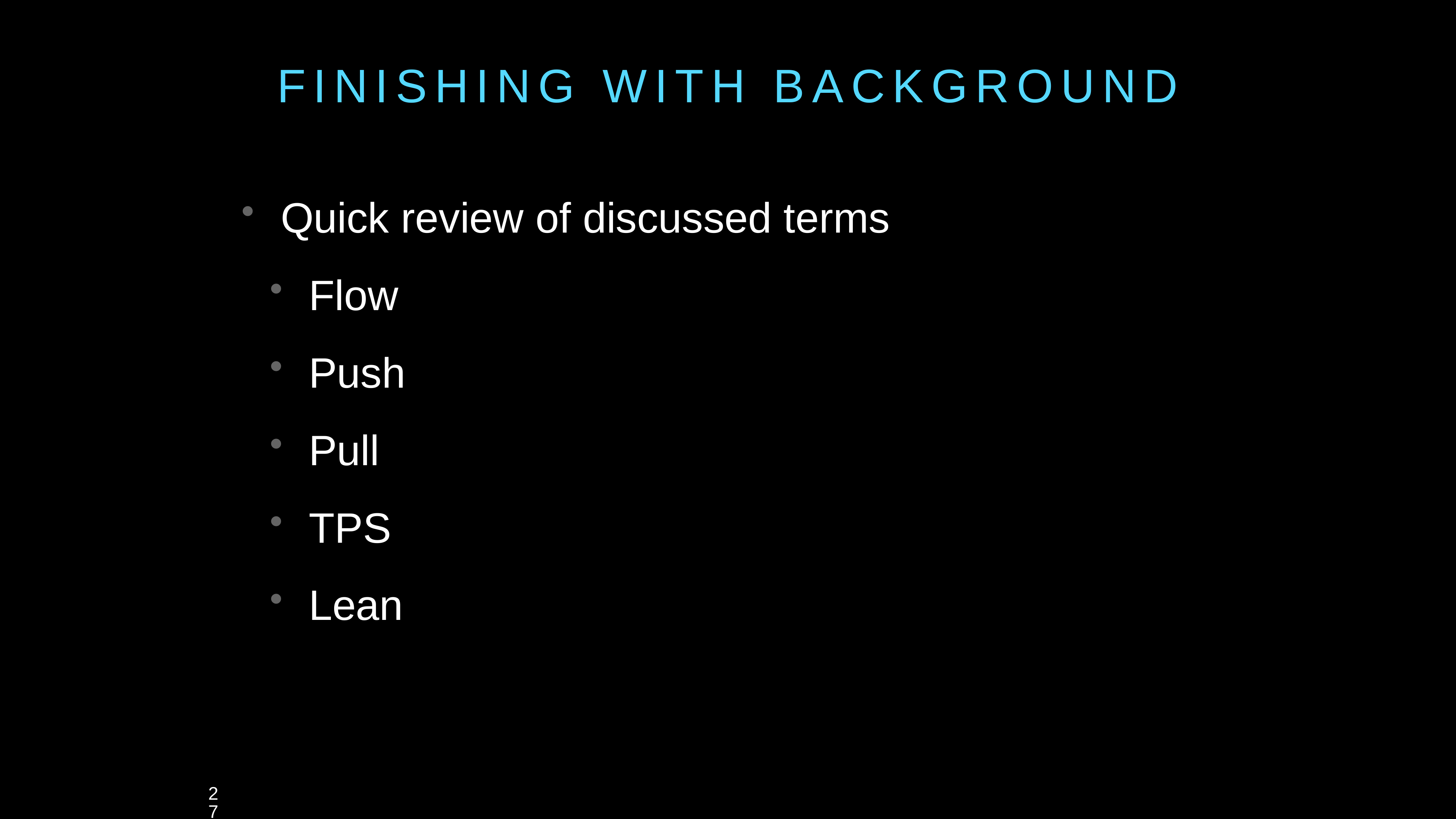

# FINISHING WITH background
Quick review of discussed terms
Flow
Push
Pull
TPS
Lean
27